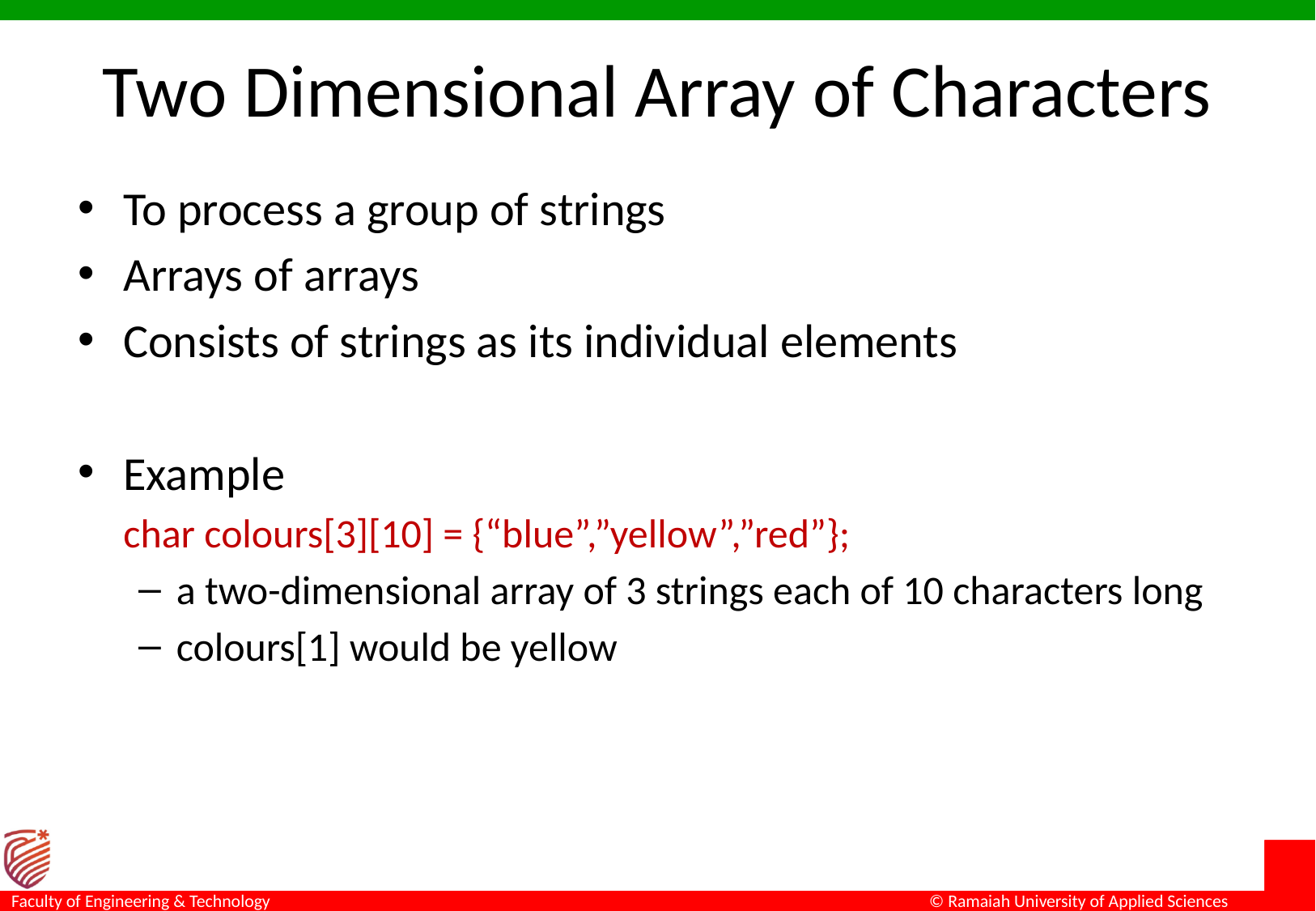

# Two Dimensional Array of Characters
To process a group of strings
Arrays of arrays
Consists of strings as its individual elements

Example
	char colours[3][10] = {“blue”,”yellow”,”red”};
a two-dimensional array of 3 strings each of 10 characters long
colours[1] would be yellow